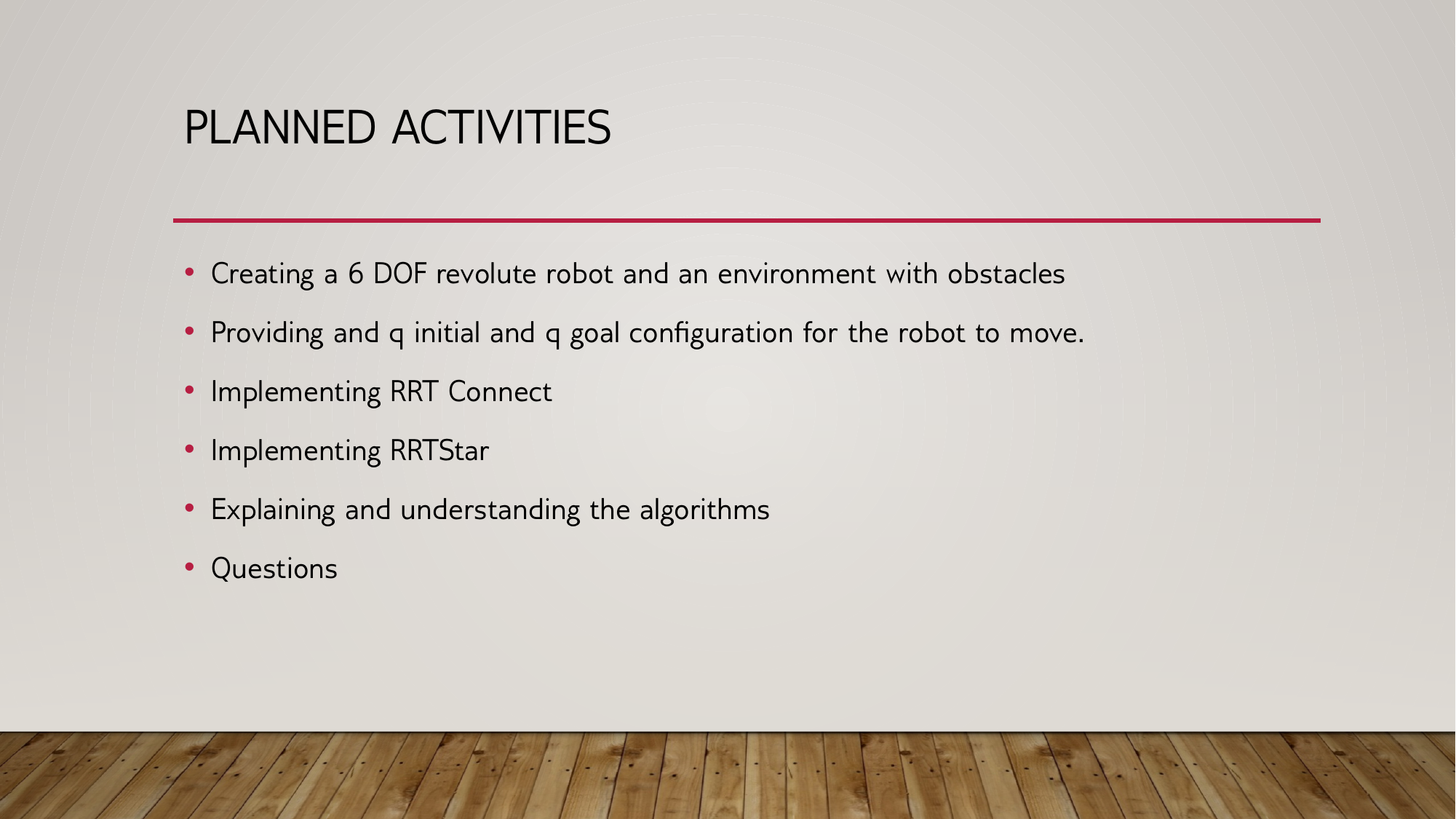

# Planned Activities
Creating a 6 DOF revolute robot and an environment with obstacles
Providing and q initial and q goal configuration for the robot to move.
Implementing RRT Connect
Implementing RRTStar
Explaining and understanding the algorithms
Questions